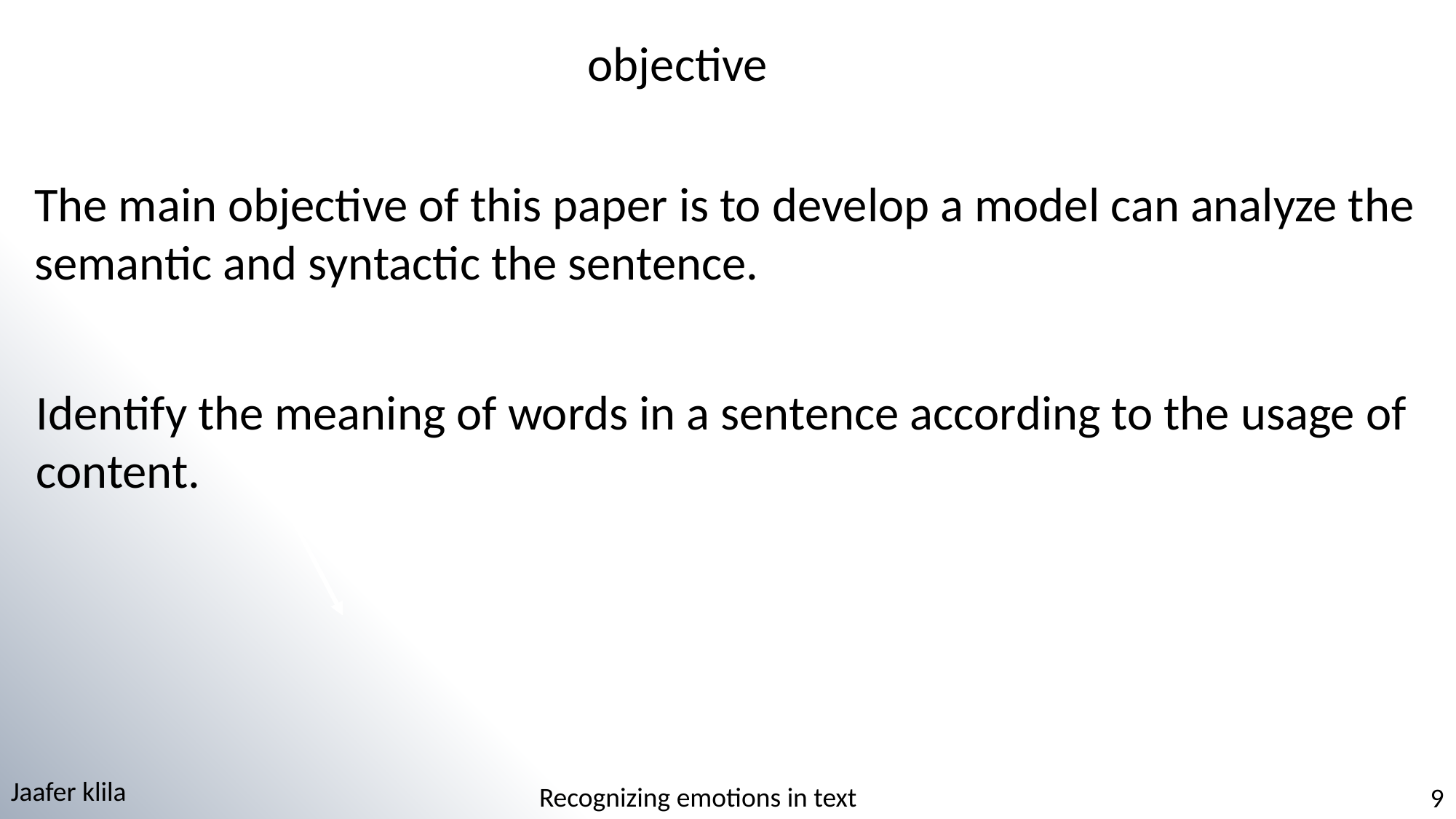

objective
The main objective of this paper is to develop a model can analyze the semantic and syntactic the sentence.
Identify the meaning of words in a sentence according to the usage of content.
Jaafer klila
Recognizing emotions in text
9